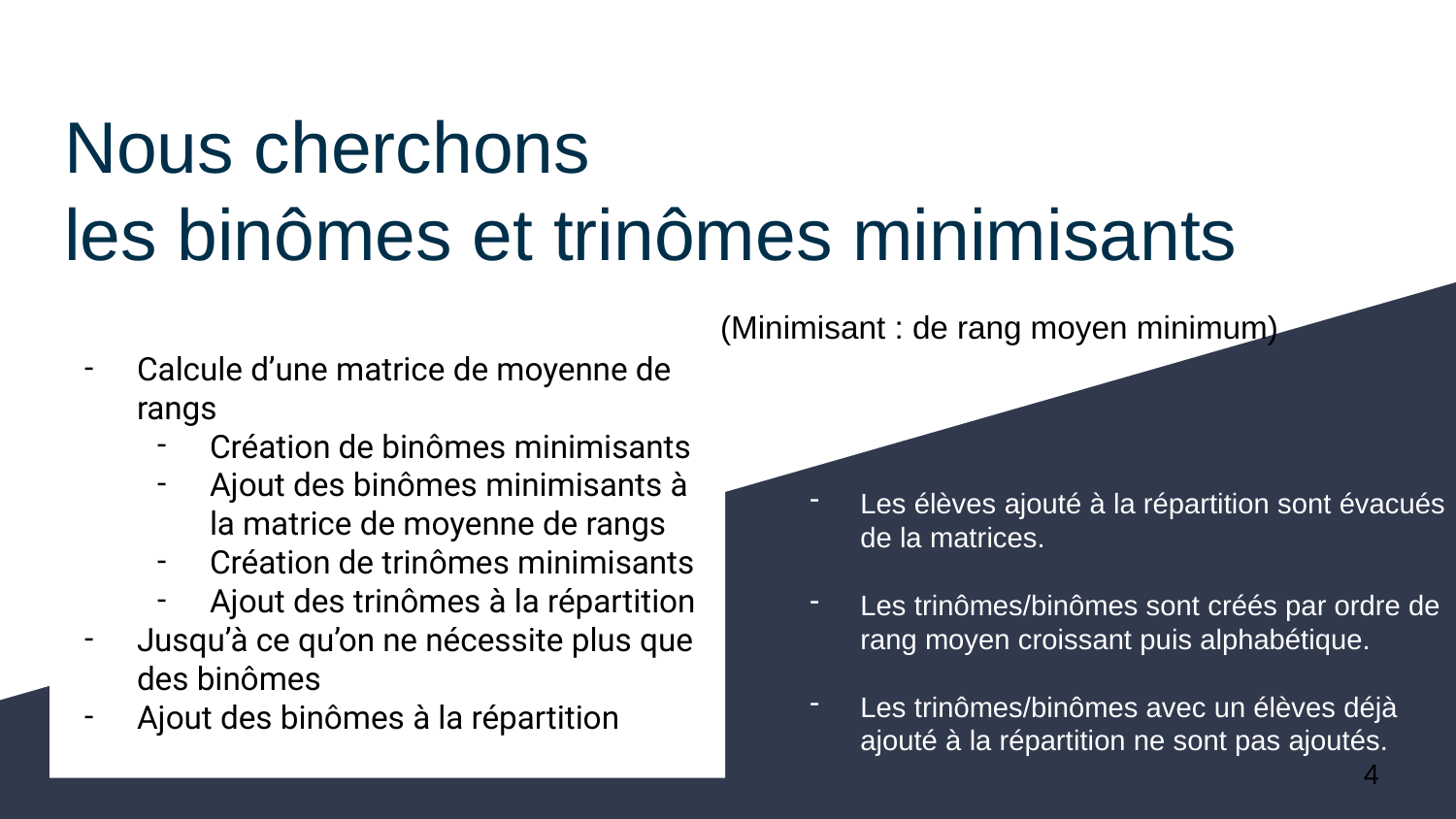

# Nous cherchons
les binômes et trinômes minimisants
(Minimisant : de rang moyen minimum)
Calcule d’une matrice de moyenne de rangs
Création de binômes minimisants
Ajout des binômes minimisants à la matrice de moyenne de rangs
Création de trinômes minimisants
Ajout des trinômes à la répartition
Jusqu’à ce qu’on ne nécessite plus que des binômes
Ajout des binômes à la répartition

Les élèves ajouté à la répartition sont évacués de la matrices.

Les trinômes/binômes sont créés par ordre de rang moyen croissant puis alphabétique.

Les trinômes/binômes avec un élèves déjà ajouté à la répartition ne sont pas ajoutés.
4